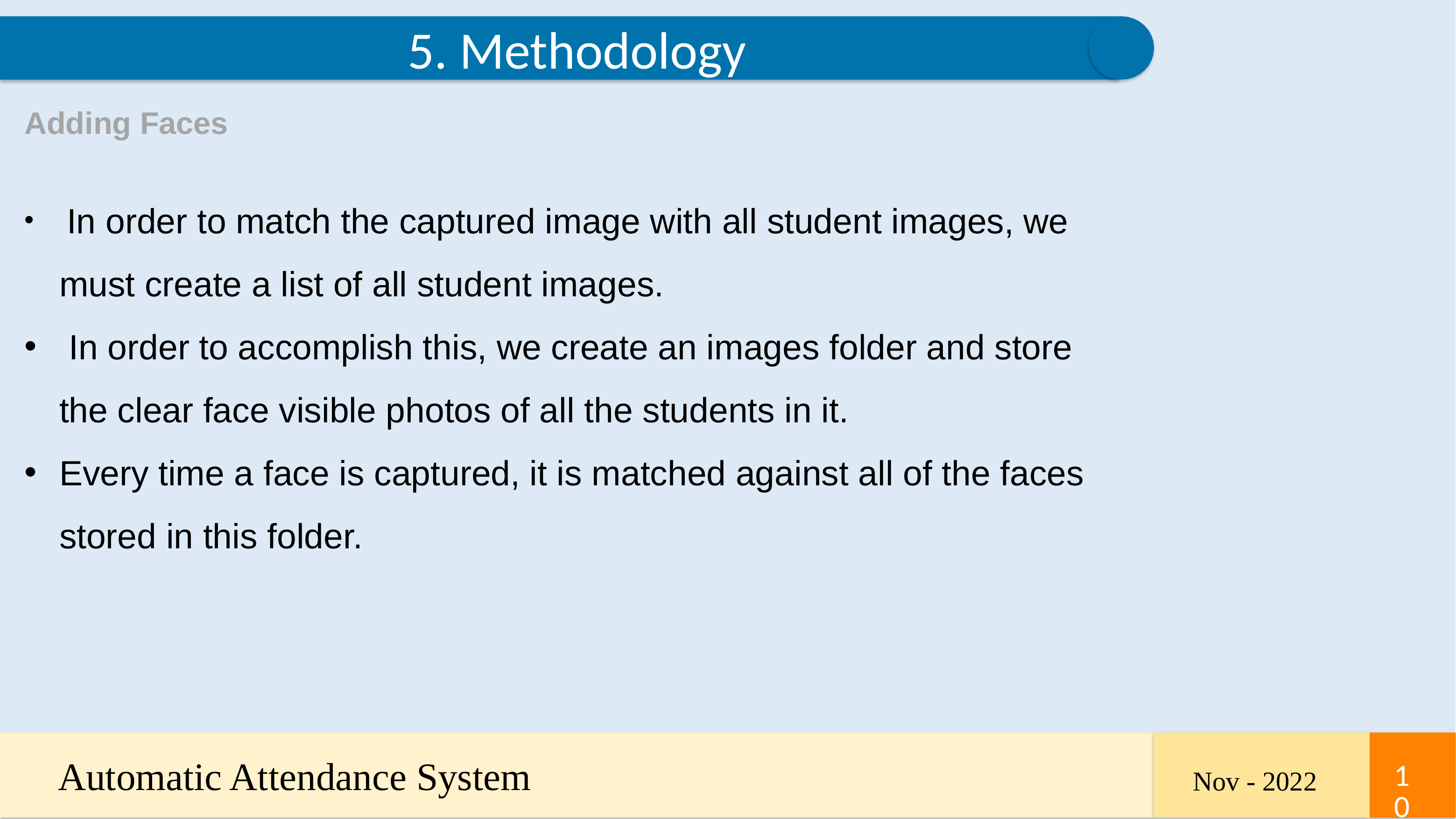

5. Methodology

Adding Faces

 In order to match the captured image with all student images, we    must create a list of all student images.
 In order to accomplish this, we create an images folder and store  the clear face visible photos of all the students in it.
Every time a face is captured, it is matched against all of the faces stored in this folder.

Automatic Attendance System
10
10
Nov - 2022